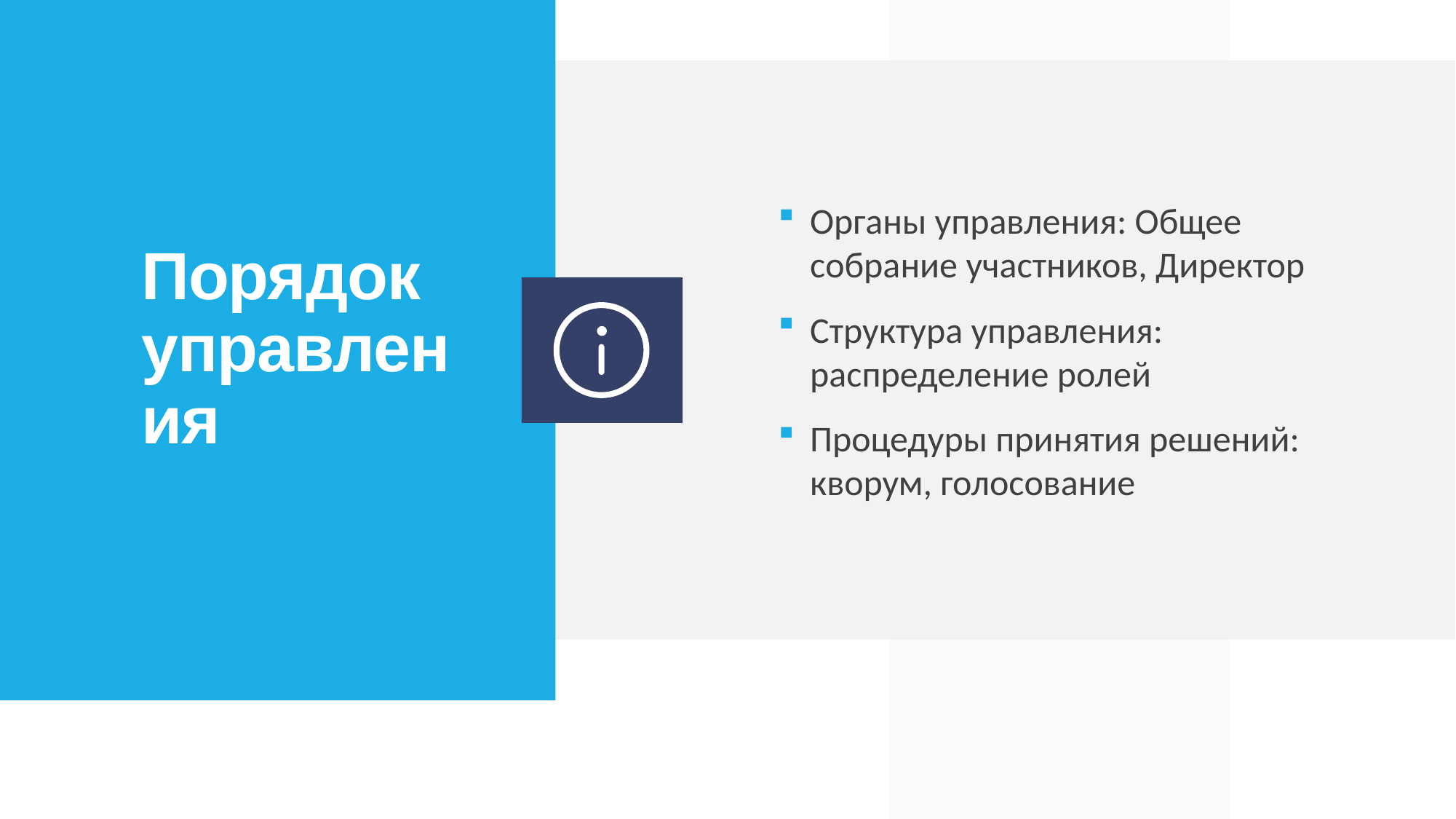

Органы управления: Общее собрание участников, Директор
Структура управления: распределение ролей
Процедуры принятия решений: кворум, голосование
# Порядок управления